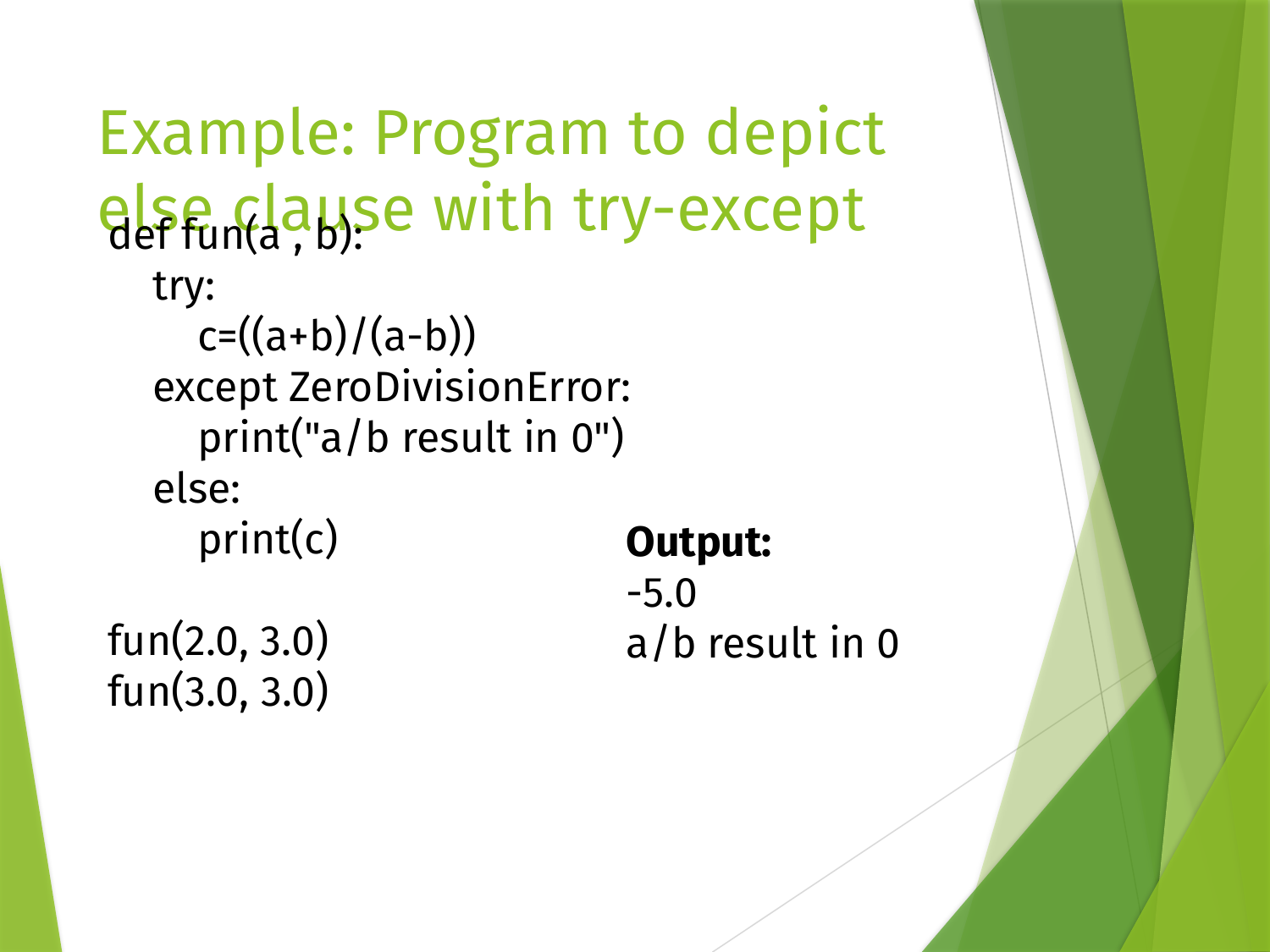

# Example: Program to depict else clause with try-except
def fun(a , b):
    try:
        c=((a+b)/(a-b))
    except ZeroDivisionError:
        print("a/b result in 0")
    else:
        print(c)

fun(2.0, 3.0)
fun(3.0, 3.0)
Output:
-5.0
a/b result in 0